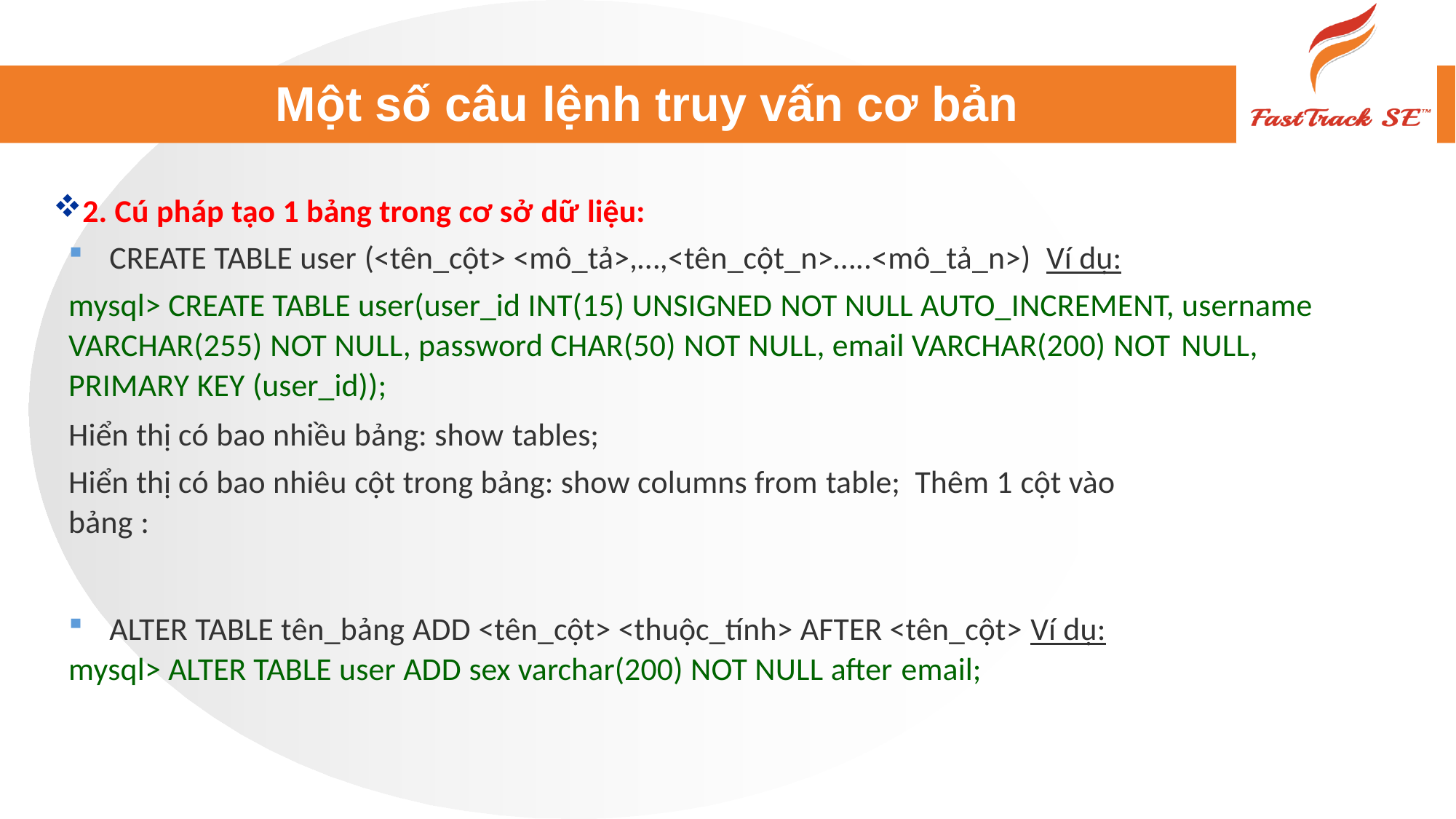

# Một số câu lệnh truy vấn cơ bản
2. Cú pháp tạo 1 bảng trong cơ sở dữ liệu:
CREATE TABLE user (<tên_cột> <mô_tả>,…,<tên_cột_n>…..<mô_tả_n>)  Ví dụ:
mysql> CREATE TABLE user(user_id INT(15) UNSIGNED NOT NULL AUTO_INCREMENT, username  VARCHAR(255) NOT NULL, password CHAR(50) NOT NULL, email VARCHAR(200) NOT NULL,
PRIMARY KEY (user_id));
Hiển thị có bao nhiều bảng: show tables;
Hiển thị có bao nhiêu cột trong bảng: show columns from table;  Thêm 1 cột vào bảng :
ALTER TABLE tên_bảng ADD <tên_cột> <thuộc_tính> AFTER <tên_cột> Ví dụ:
mysql> ALTER TABLE user ADD sex varchar(200) NOT NULL after email;